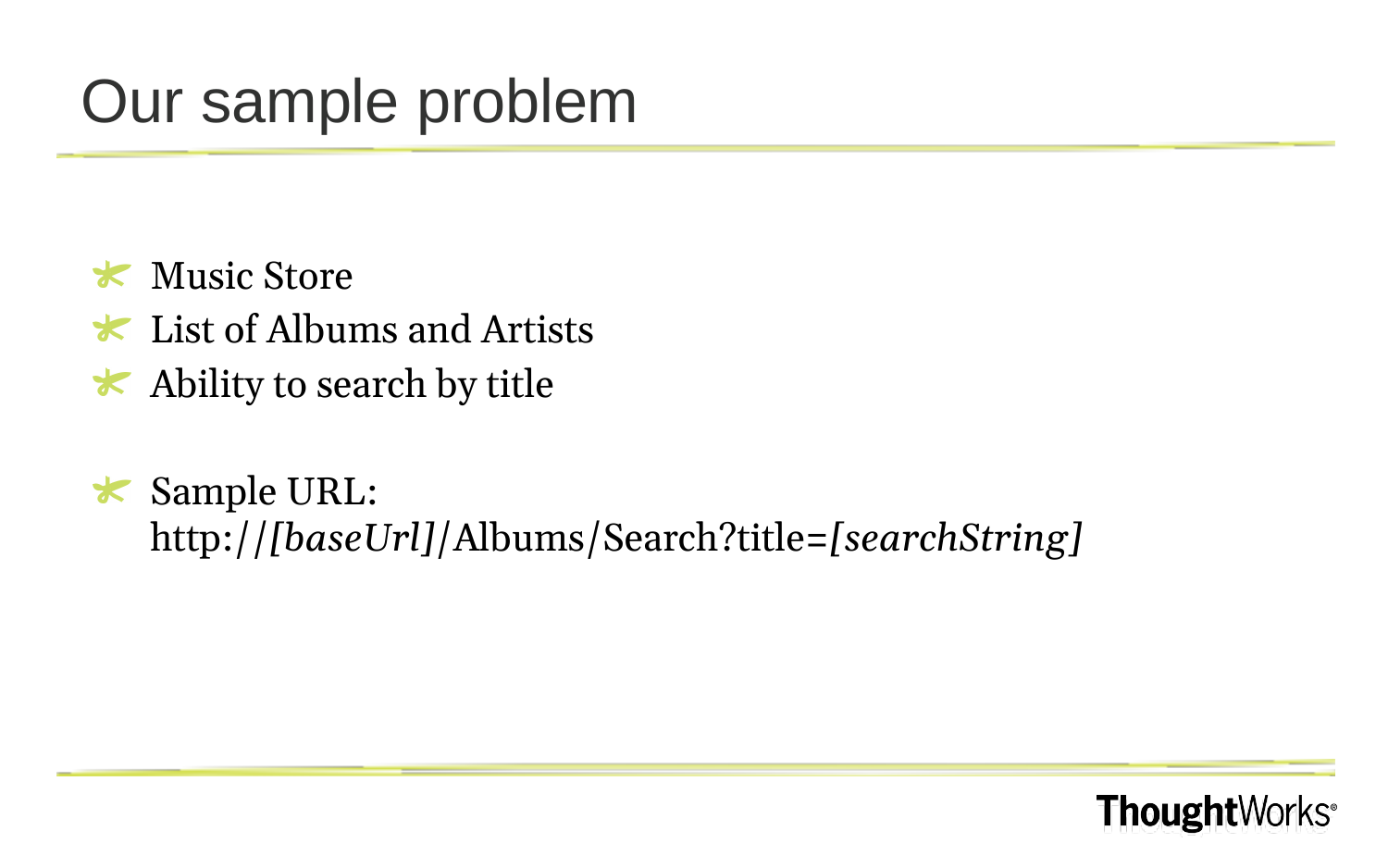

# Our sample problem
Music Store
List of Albums and Artists
Ability to search by title

Sample URL:
http://[baseUrl]/Albums/Search?title=[searchString]